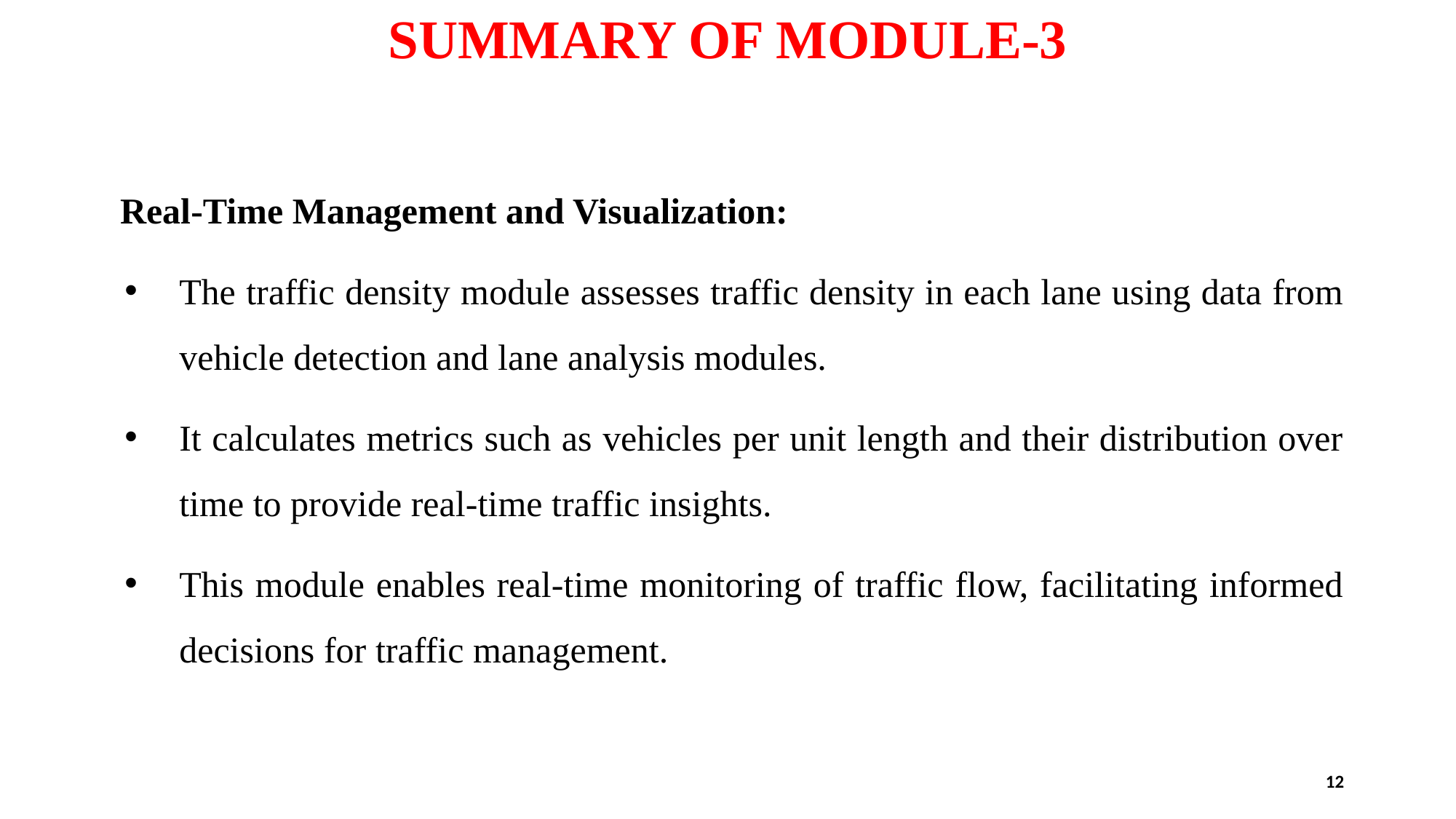

# SUMMARY OF MODULE-3
 Real-Time Management and Visualization:
The traffic density module assesses traffic density in each lane using data from vehicle detection and lane analysis modules.
It calculates metrics such as vehicles per unit length and their distribution over time to provide real-time traffic insights.
This module enables real-time monitoring of traffic flow, facilitating informed decisions for traffic management.
12